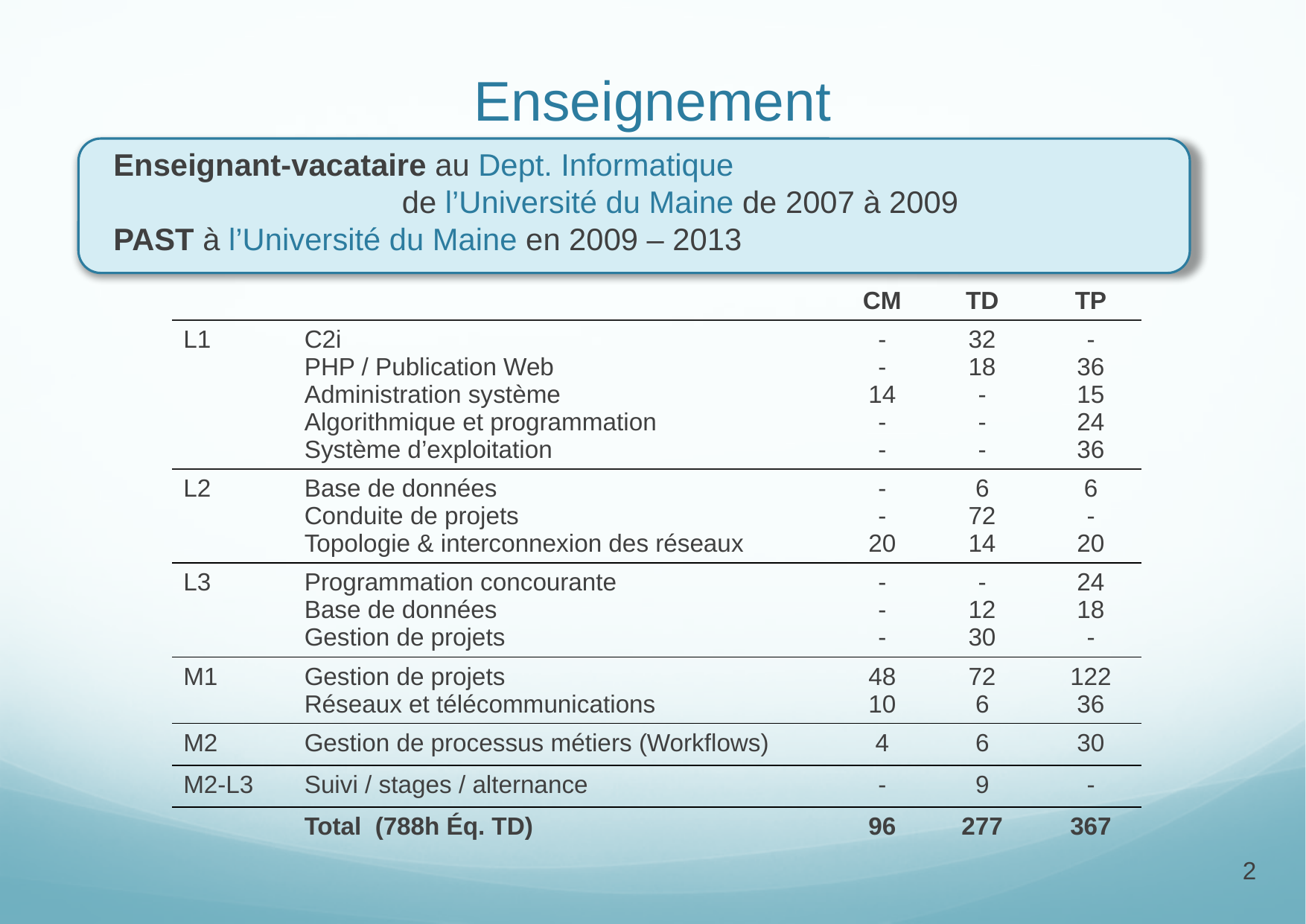

# Enseignement

Enseignant-vacataire au Dept. Informatique
                            de l’Université du Maine de 2007 à 2009
PAST à l’Université du Maine en 2009 – 2013

|  |  | CM | TD | TP |
| --- | --- | --- | --- | --- |
| L1 | C2i PHP / Publication Web Administration système Algorithmique et programmation Système d’exploitation | - - 14 - - | 32 18 - - - | - 36 15 24 36 |
| L2 | Base de données Conduite de projets Topologie & interconnexion des réseaux | - - 20 | 6 72 14 | 6 - 20 |
| L3 | Programmation concourante Base de données Gestion de projets | - - - | - 12 30 | 24 18 - |
| M1 | Gestion de projets Réseaux et télécommunications | 48 10 | 72 6 | 122 36 |
| M2 | Gestion de processus métiers (Workflows) | 4 | 6 | 30 |
| M2-L3 | Suivi / stages / alternance | - | 9 | - |
|  | Total (788h Éq. TD) | 96 | 277 | 367 |
2